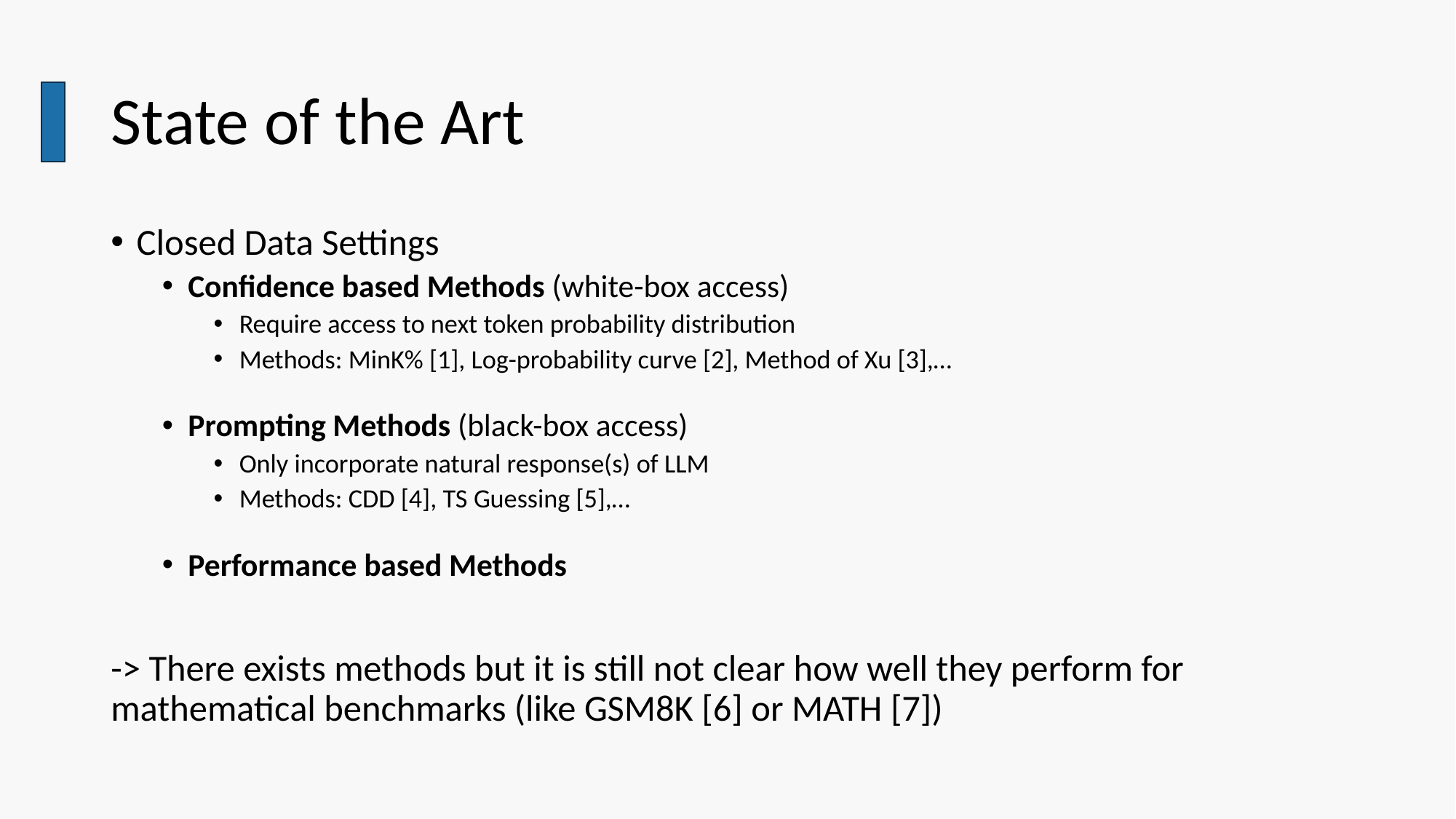

# State of the Art

Closed Data Settings
Confidence based Methods (white-box access)
Require access to next token probability distribution
Methods: MinK% [1], Log-probability curve [2], Method of Xu [3],…
Prompting Methods (black-box access)
Only incorporate natural response(s) of LLM
Methods: CDD [4], TS Guessing [5],…
Performance based Methods

-> There exists methods but it is still not clear how well they perform for mathematical benchmarks (like GSM8K [6] or MATH [7])